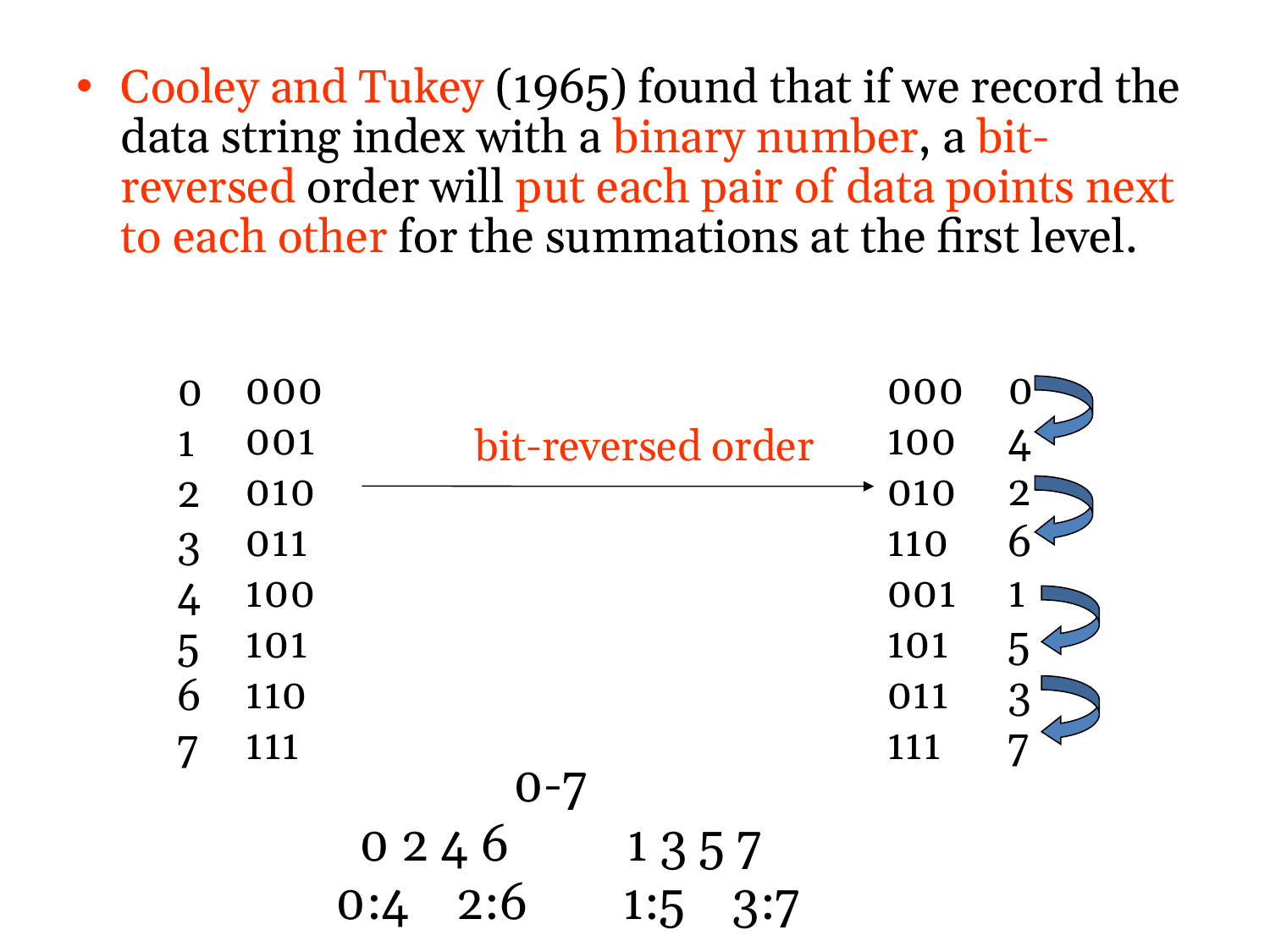

Cooley and Tukey (1965) found that if we record the data string index with a binary number, a bit-reversed order will put each pair of data points next to each other for the summations at the first level.
0
4
2
6
1
5
3
7
000
001
010
011
100
101
110
111
000
100
010
110
001
101
011
111
0
1
2
3
4
5
6
7

bit-reversed order

                         0-7
            0 2 4 6          1 3 5 7
          0:4    2:6        1:5    3:7